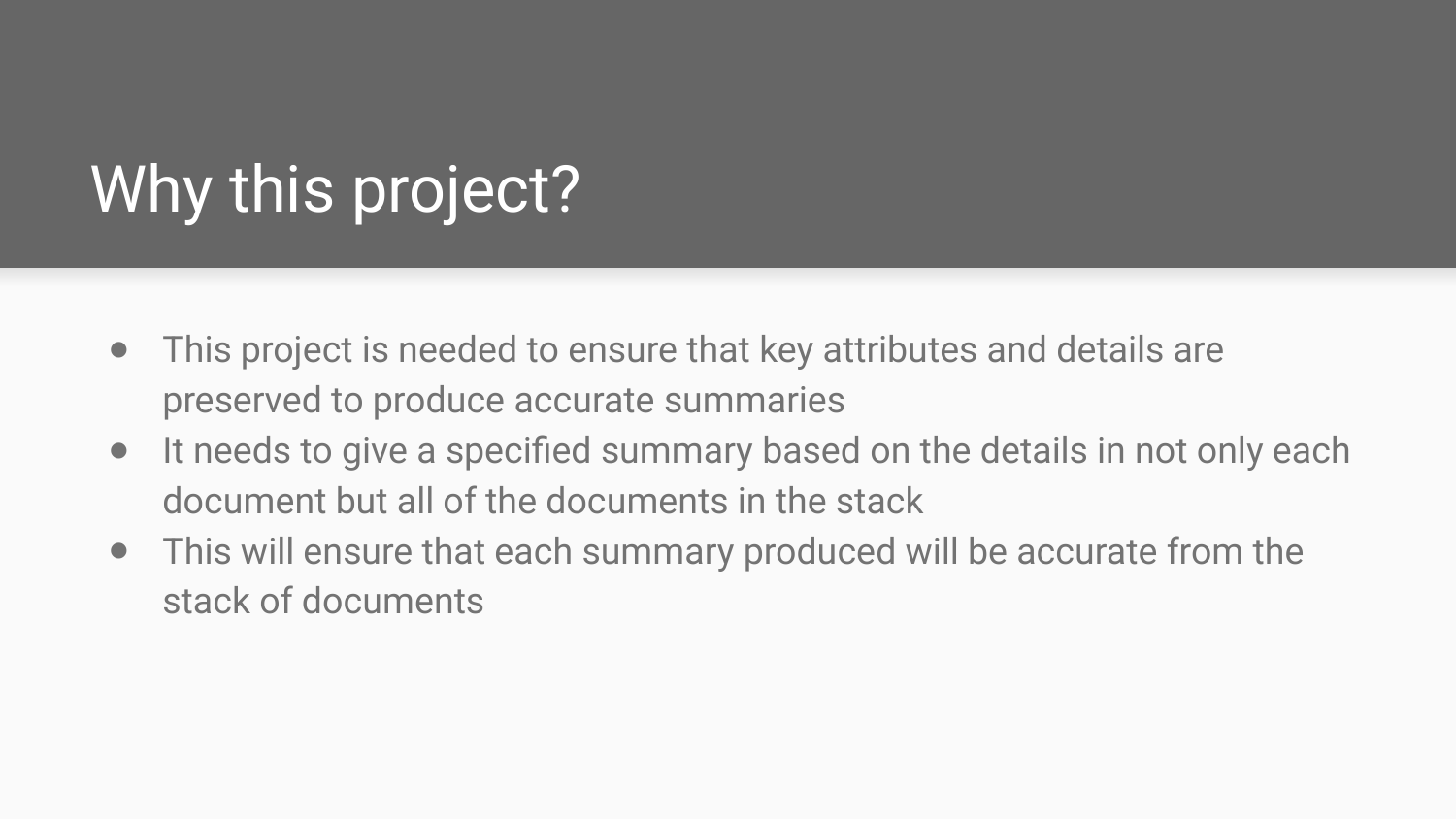

# Why this project?
This project is needed to ensure that key attributes and details are preserved to produce accurate summaries
It needs to give a specified summary based on the details in not only each document but all of the documents in the stack
This will ensure that each summary produced will be accurate from the stack of documents